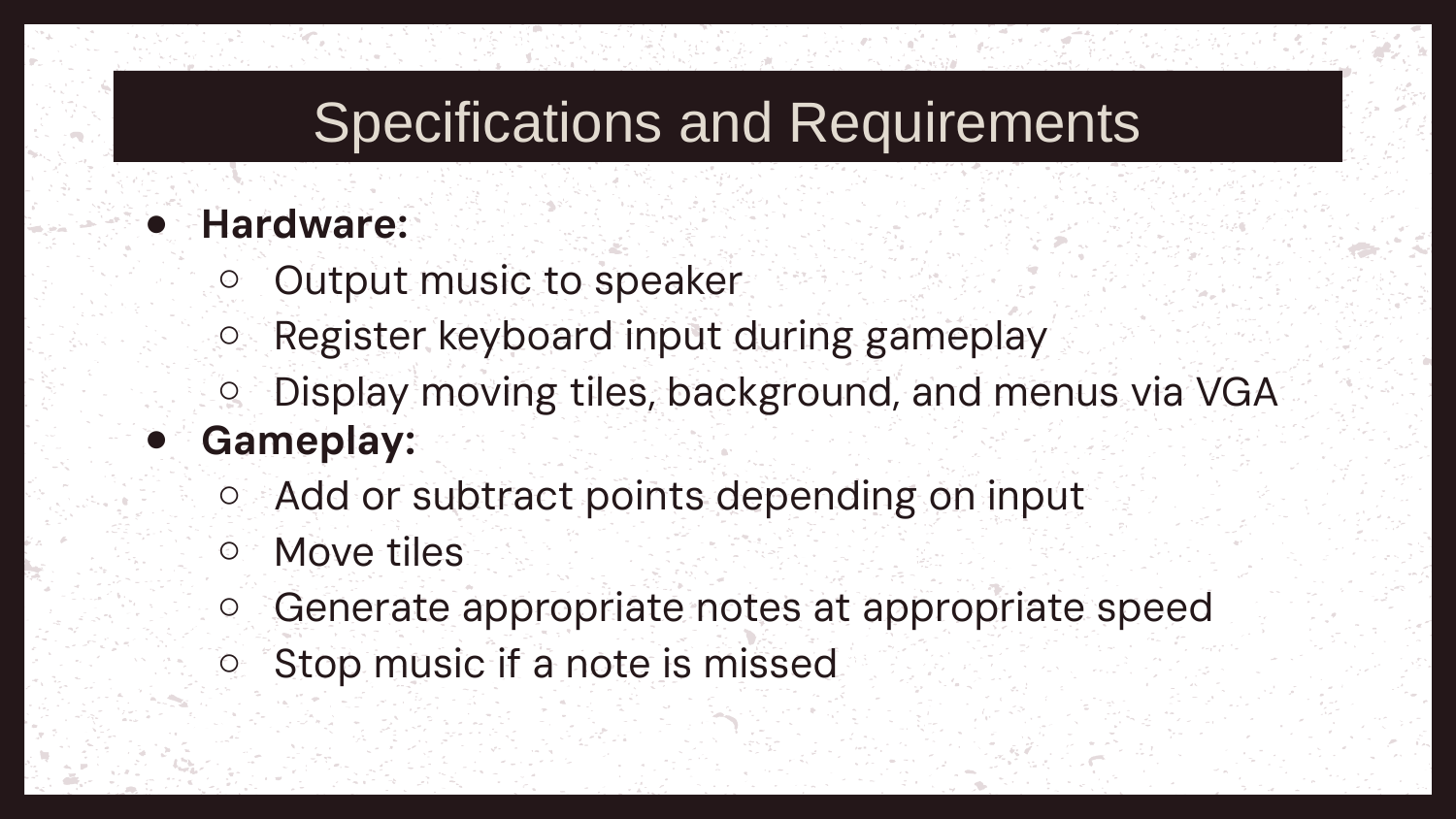

# Specifications and Requirements
Hardware:
Output music to speaker
Register keyboard input during gameplay
Display moving tiles, background, and menus via VGA
Gameplay:
Add or subtract points depending on input
Move tiles
Generate appropriate notes at appropriate speed
Stop music if a note is missed